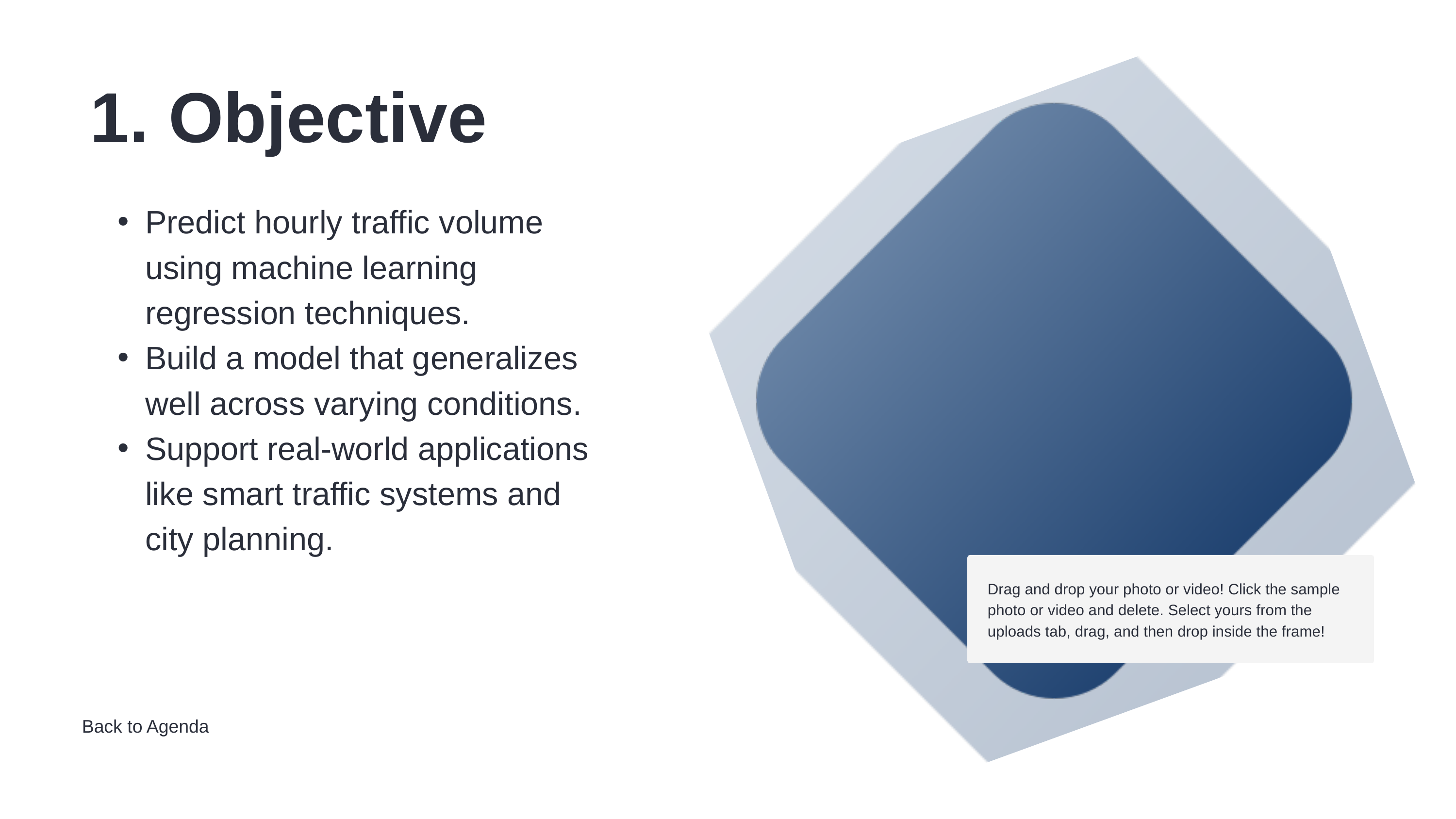

1. Objective
Predict hourly traffic volume using machine learning regression techniques.
Build a model that generalizes well across varying conditions.
Support real-world applications like smart traffic systems and city planning.

Drag and drop your photo or video! Click the sample photo or video and delete. Select yours from the uploads tab, drag, and then drop inside the frame!
Back to Agenda